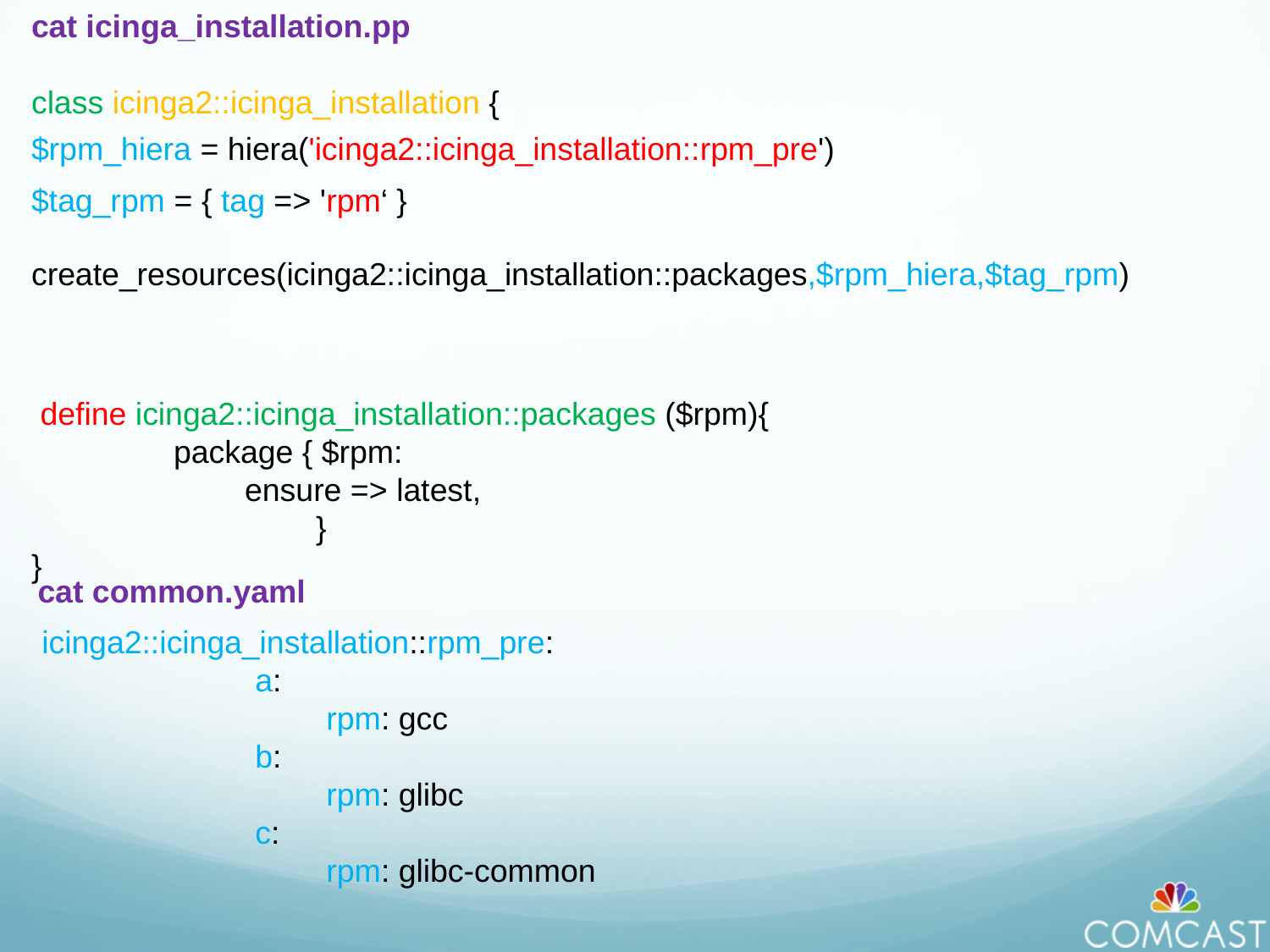

cat icinga_installation.pp

class icinga2::icinga_installation {
$rpm_hiera = hiera('icinga2::icinga_installation::rpm_pre')
$tag_rpm = { tag => 'rpm‘ }
create_resources(icinga2::icinga_installation::packages,$rpm_hiera,$tag_rpm)
 define icinga2::icinga_installation::packages ($rpm){
                package { $rpm:
                        ensure => latest,
                                }
}
cat common.yaml
icinga2::icinga_installation::rpm_pre:
                        a:
                                rpm: gcc
                        b:
                                rpm: glibc
                        c:
                                rpm: glibc-common